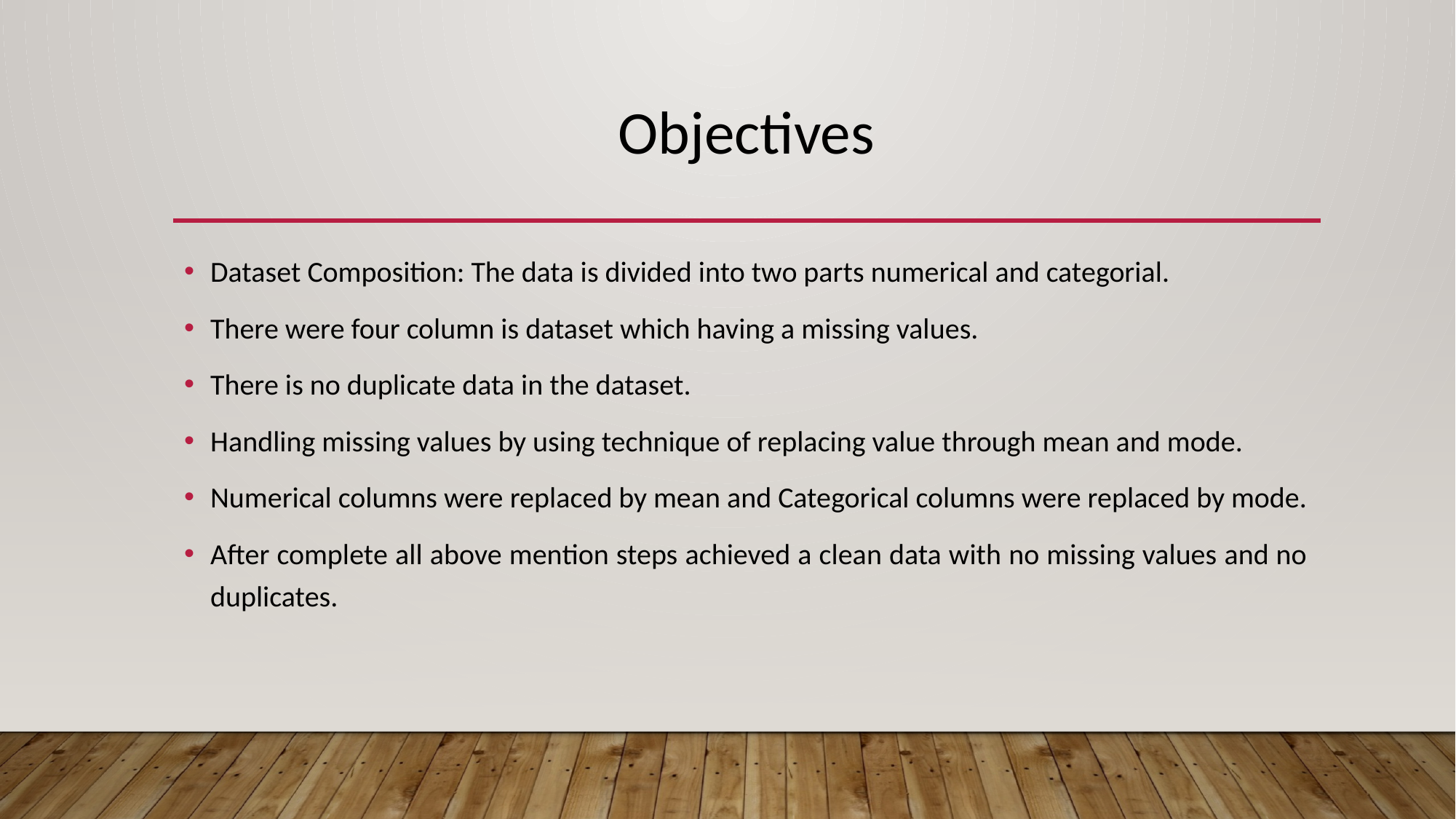

# Objectives
Dataset Composition: The data is divided into two parts numerical and categorial.
There were four column is dataset which having a missing values.
There is no duplicate data in the dataset.
Handling missing values by using technique of replacing value through mean and mode.
Numerical columns were replaced by mean and Categorical columns were replaced by mode.
After complete all above mention steps achieved a clean data with no missing values and no duplicates.